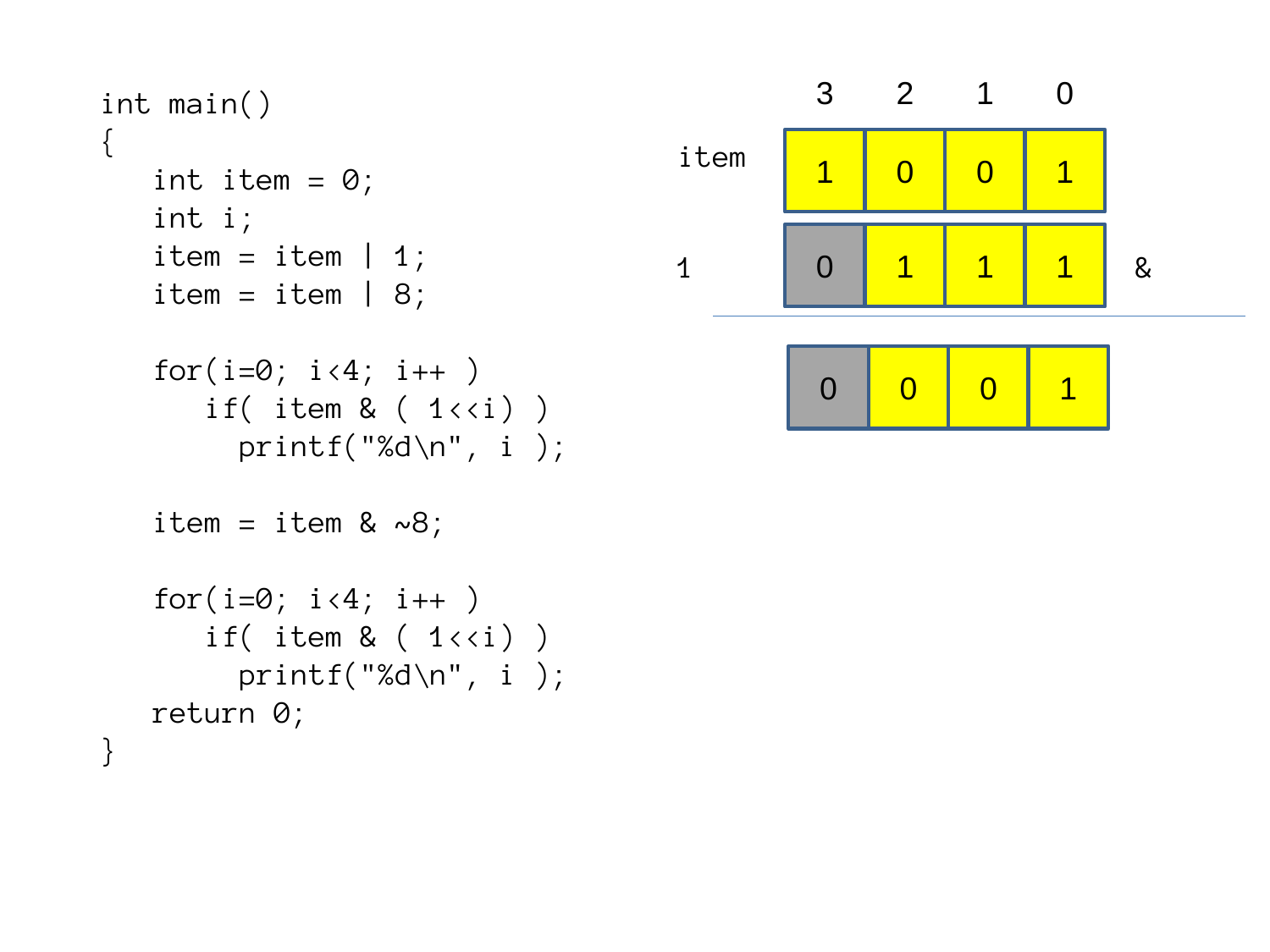

3
2
1
0
int main()
{
   int item = 0;
   int i;
   item = item | 1;
   item = item | 8;

   for(i=0; i<4; i++ )
      if( item & ( 1<<i) )
        printf("%d\n", i );

   item = item & ~8;

   for(i=0; i<4; i++ )
      if( item & ( 1<<i) )
        printf("%d\n", i );
   return 0;
}
item
1
0
0
1
0
1
1
1
1
&
0
0
0
1